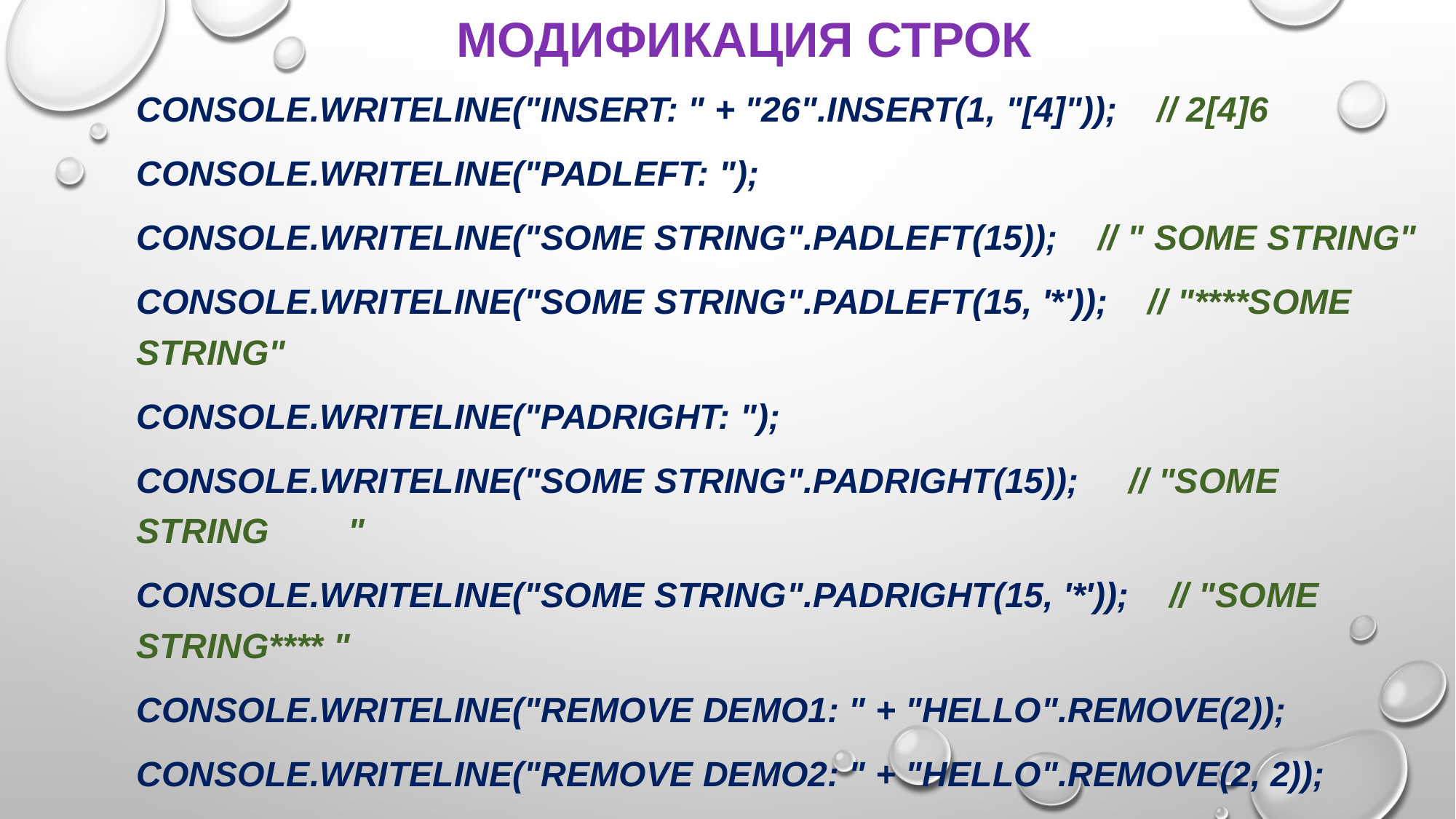

# МОДИФИКАЦИЯ строк
Console.WriteLine("Insert: " + "26".Insert(1, "[4]"));    // 2[4]6
Console.WriteLine("PadLeft: ");
Console.WriteLine("some string".PadLeft(15));    // " some string"
Console.WriteLine("some string".PadLeft(15, '*'));    // "****some string"
Console.WriteLine("PadRight: ");
Console.WriteLine("some string".PadRight(15));     // "some string        "
Console.WriteLine("some string".PadRight(15, '*'));    // "some string**** "
Console.WriteLine("Remove demo1: " + "Hello".Remove(2));
Console.WriteLine("Remove demo2: " + "Hello".Remove(2, 2));